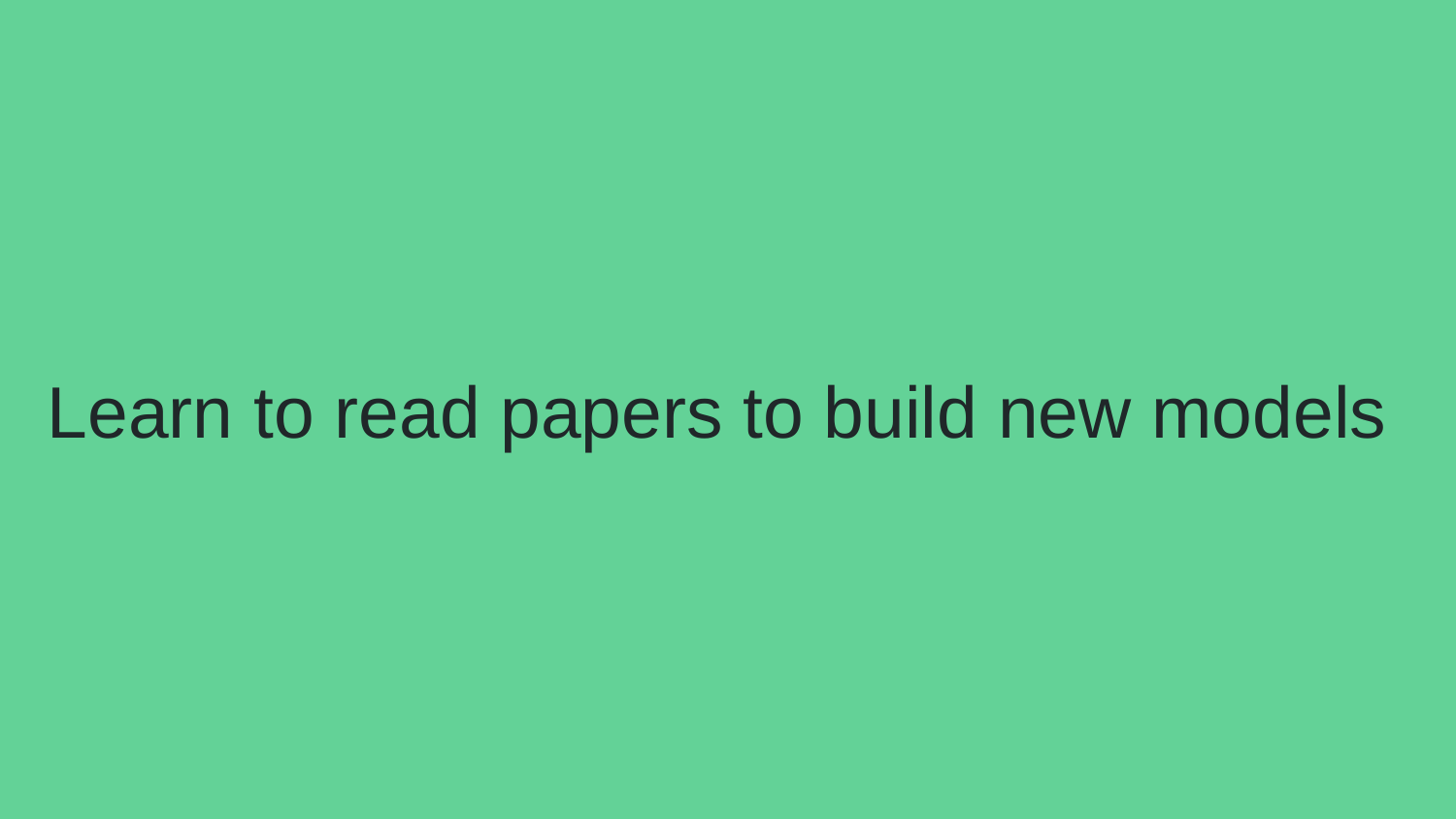

# Learn to read papers to build new models